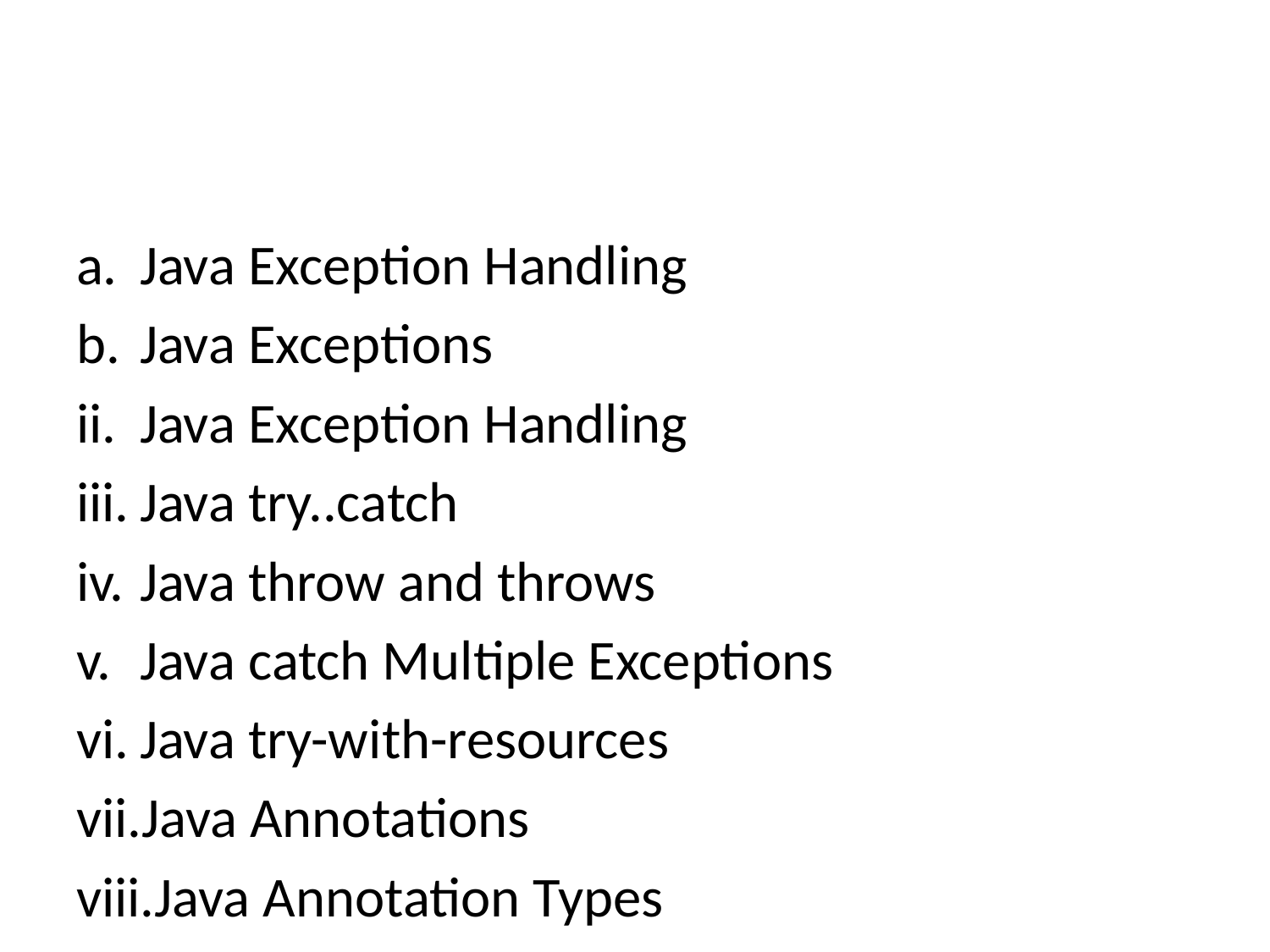

Java Exception Handling
Java Exceptions
Java Exception Handling
Java try..catch
Java throw and throws
Java catch Multiple Exceptions
Java try-with-resources
Java Annotations
Java Annotation Types
Java Logging
Java Assertions
Java List
Java Collection Framework
Java Collection Interface
Java List Interface
Java ArrayList
Java Vector
Java Stack
Java Queue
Java Queue Interface
Java PriorityQueue Interface
Java Deque Interface
Java LinkedList
Java ArrayDeque
Java BlockingQueue Interface
Java ArrayBlockingQueue
Java LinkedBlocking Queue
Java Map
Java Map Interface
Java HashMap
Java LinkedHashMap
Java WeakHashMap
Java EnumMap
Java SortedMap Interface
Java NavigableMap Interface
Java TreeMap
Java ConcurrentMap Interface
Java ConcurrentHashMap
Java Set
Java Set Interface
Java HashSet
Java EnumSet
Java LinkedHashSet
Java SortedSet Interface
Java NavigableSet Interface
Java TreeSet
Java Algorithms
Java Iterator
Java ListIterator